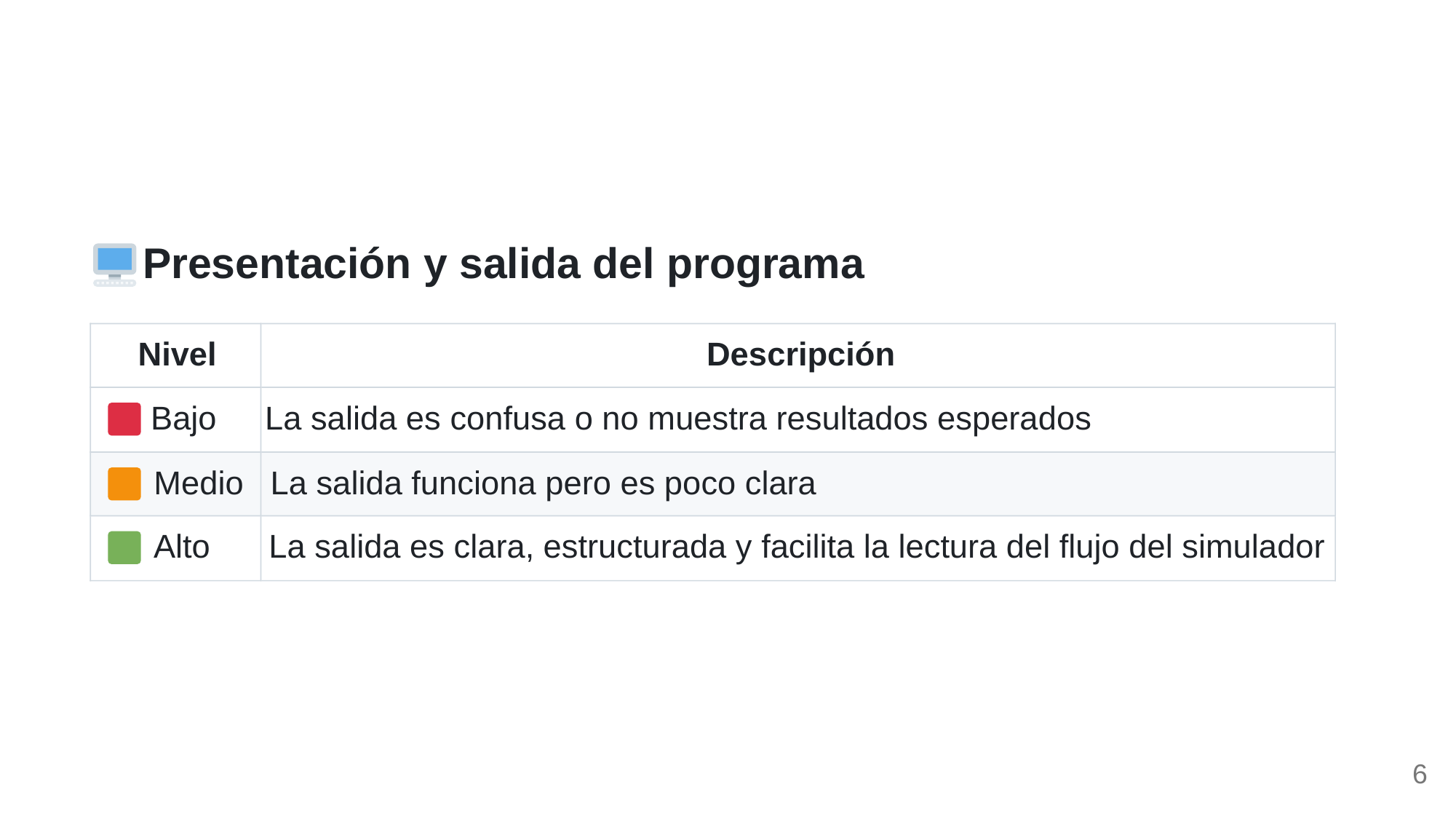

Presentación y salida del programa

Nivel
Descripción

 Bajo
La salida es confusa o no muestra resultados esperados

 Medio
La salida funciona pero es poco clara

 Alto
La salida es clara, estructurada y facilita la lectura del flujo del simulador

6